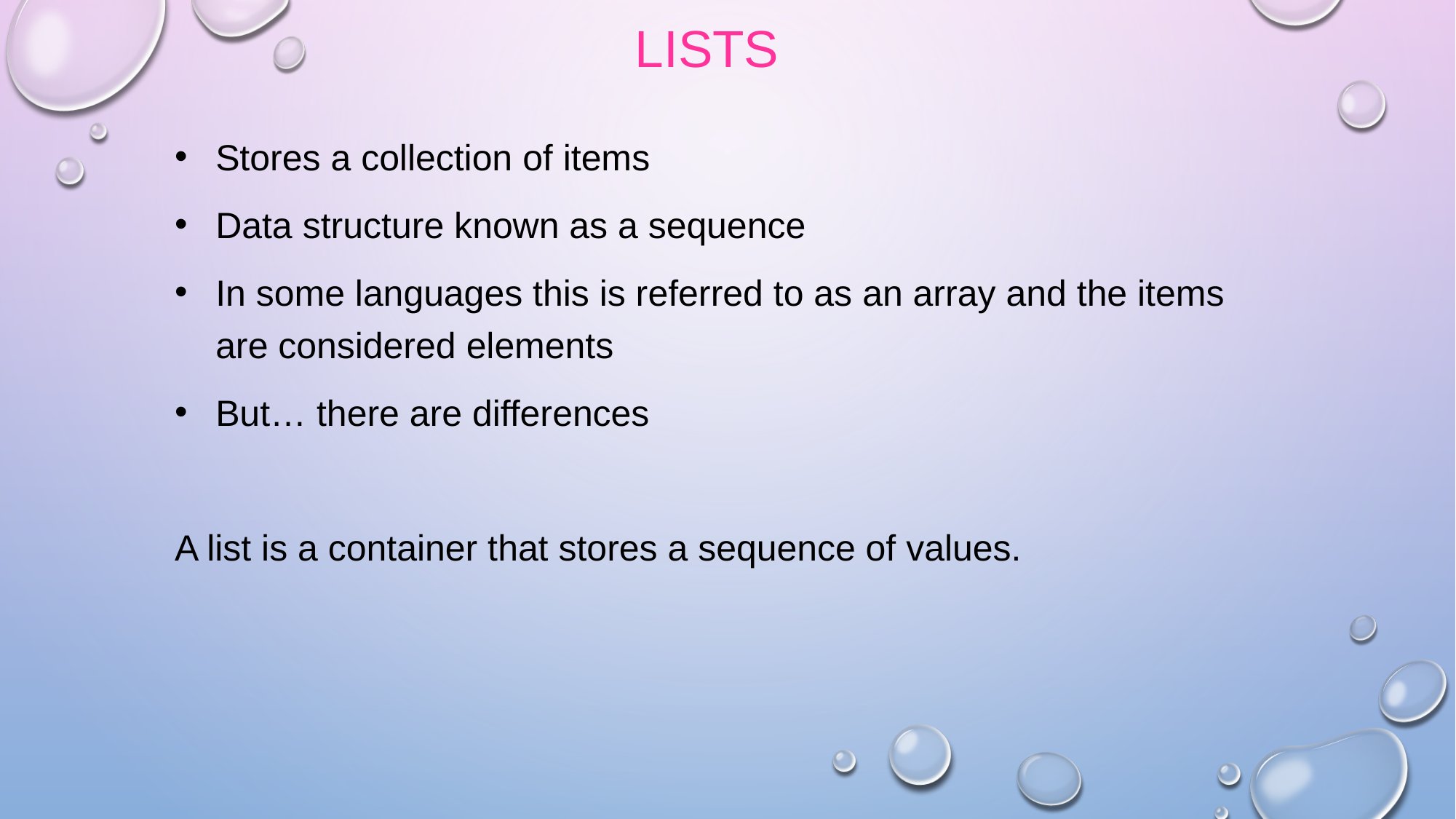

# Lists
Stores a collection of items
Data structure known as a sequence
In some languages this is referred to as an array and the items are considered elements
But… there are differences

A list is a container that stores a sequence of values.